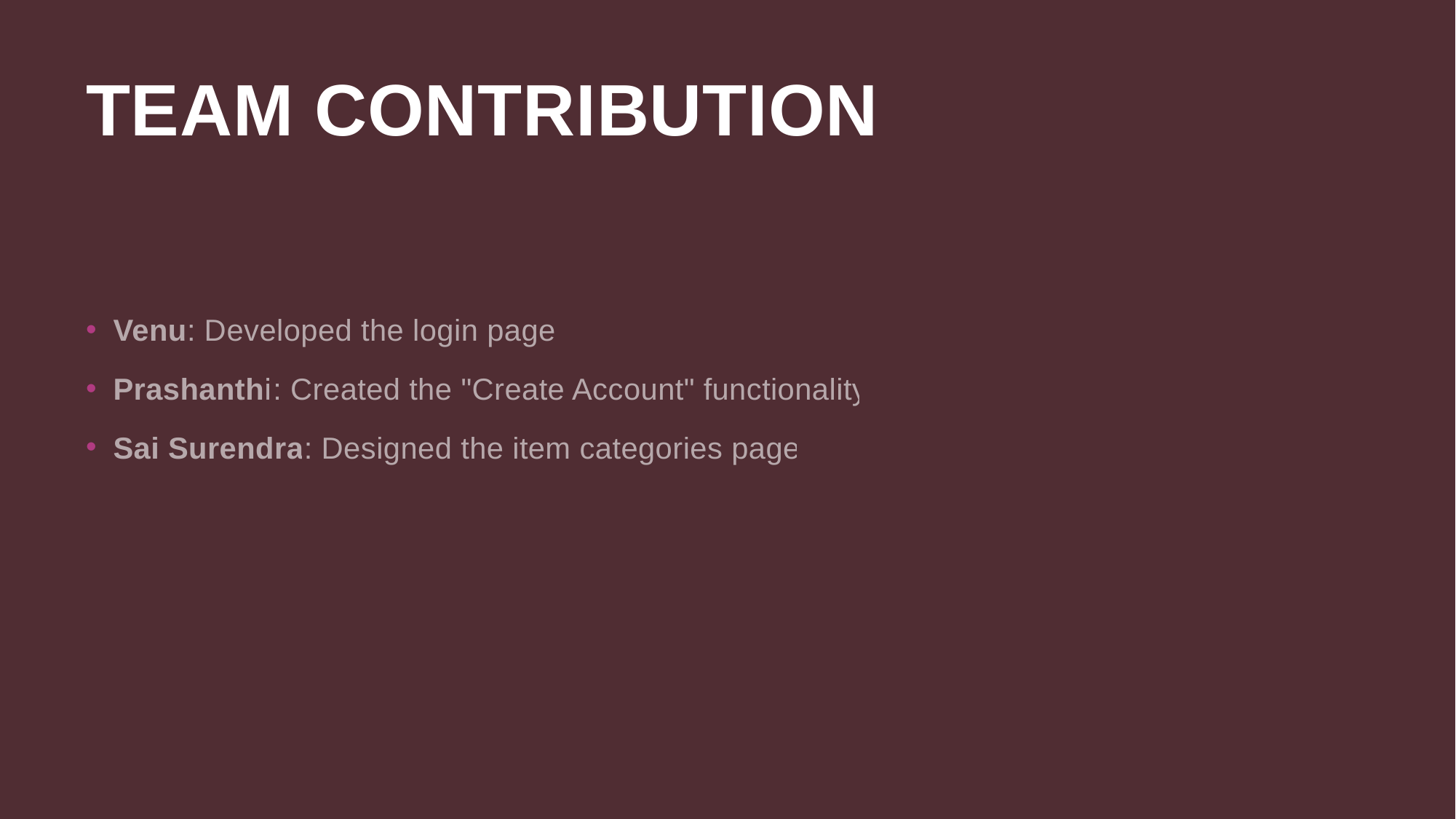

# TEAM CONTRIBUTION
Venu: Developed the login page.
Prashanthi: Created the "Create Account" functionality.
Sai Surendra: Designed the item categories page.